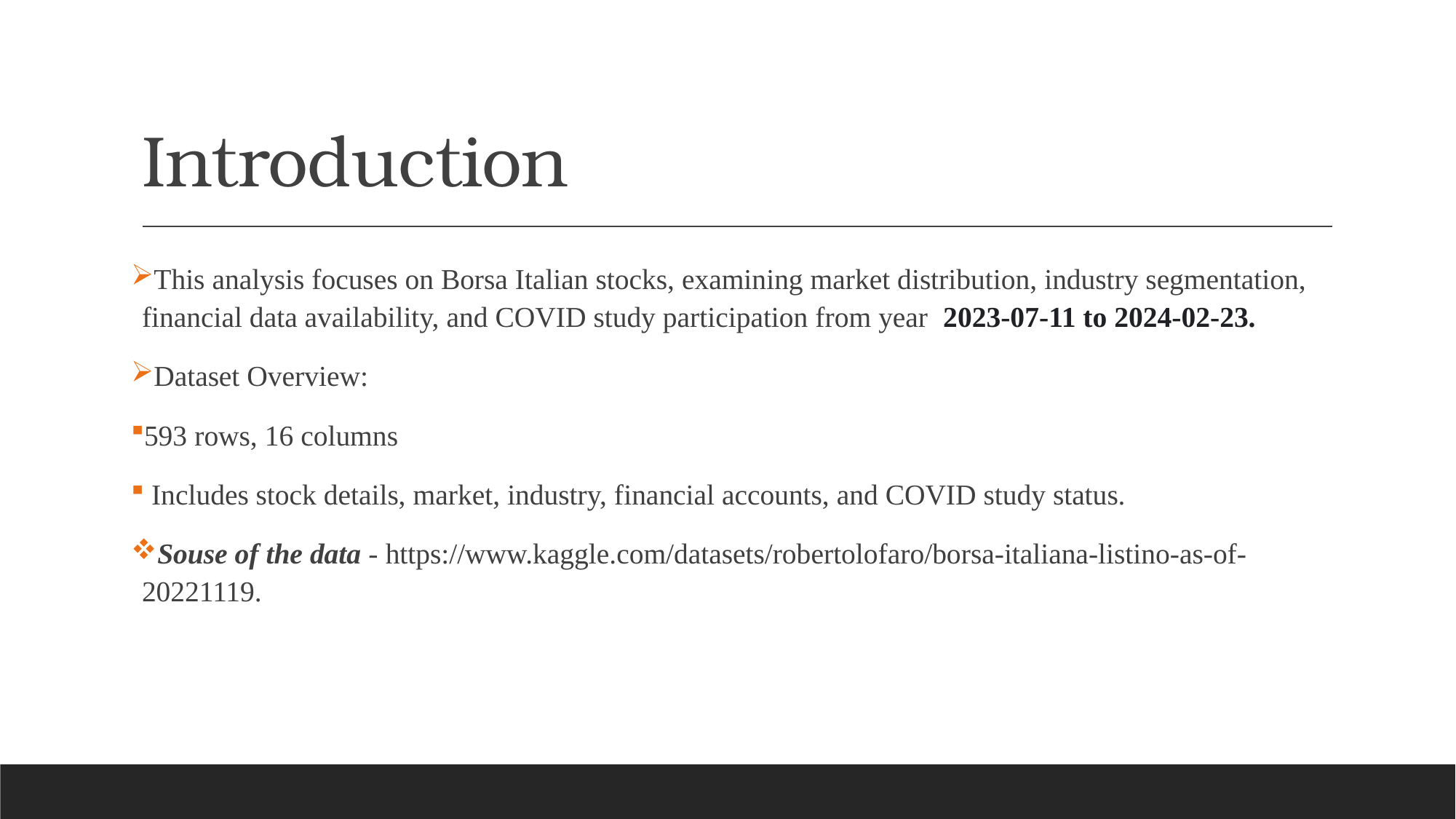

# Introduction
This analysis focuses on Borsa Italian stocks, examining market distribution, industry segmentation, financial data availability, and COVID study participation from year  2023-07-11 to 2024-02-23.
Dataset Overview:
593 rows, 16 columns
 Includes stock details, market, industry, financial accounts, and COVID study status.
Souse of the data - https://www.kaggle.com/datasets/robertolofaro/borsa-italiana-listino-as-of-20221119.